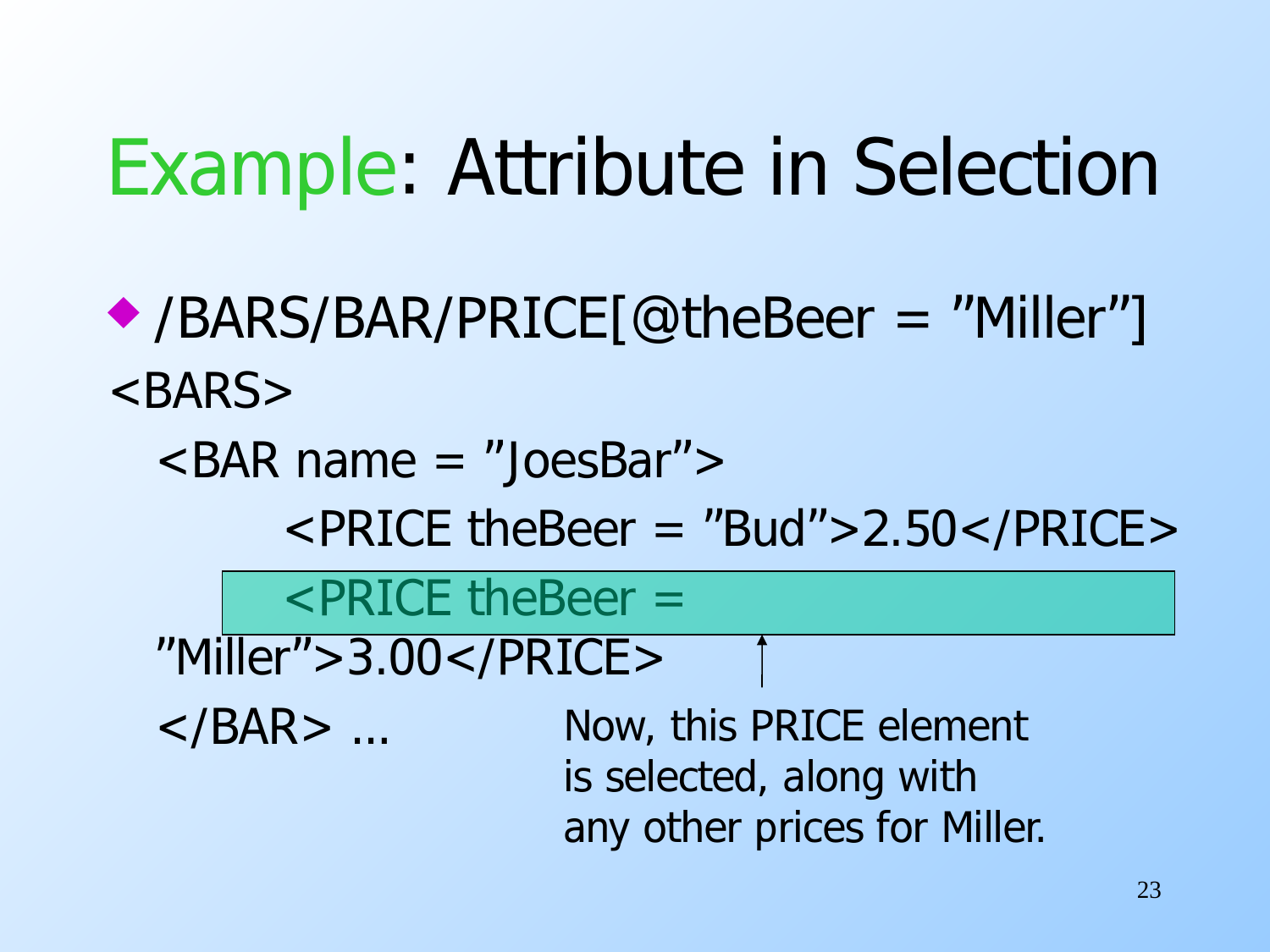

# Example: Attribute in Selection
/BARS/BAR/PRICE[@theBeer = ”Miller”]
<BARS>
	<BAR name = ”JoesBar”>
		<PRICE theBeer = ”Bud”>2.50</PRICE>
		<PRICE theBeer = ”Miller”>3.00</PRICE>
	</BAR> …

Now, this PRICE element
is selected, along with
any other prices for Miller.
23